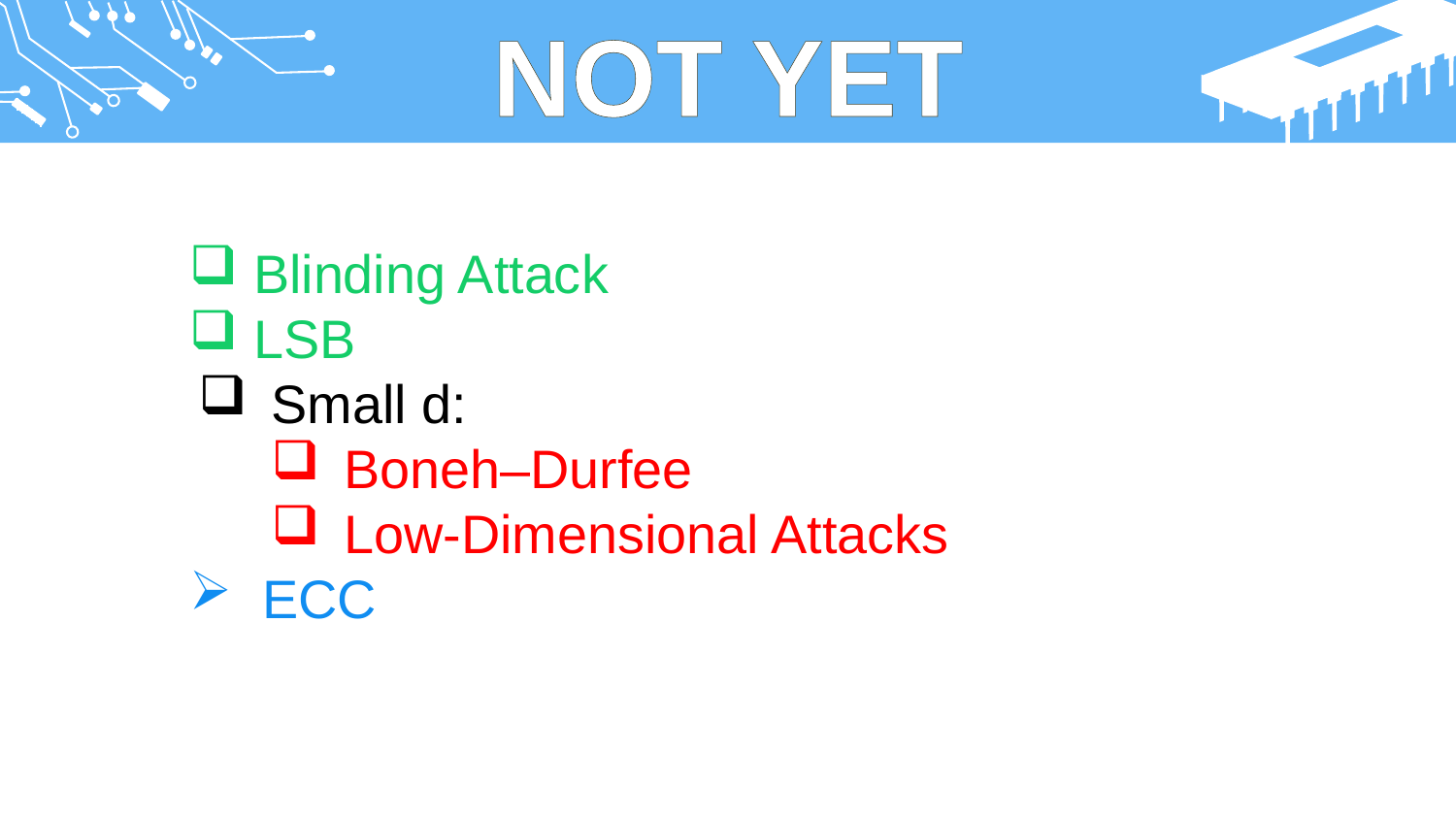

NOT YET
Blinding Attack
LSB
Small d:
Boneh–Durfee
Low-Dimensional Attacks
ECC